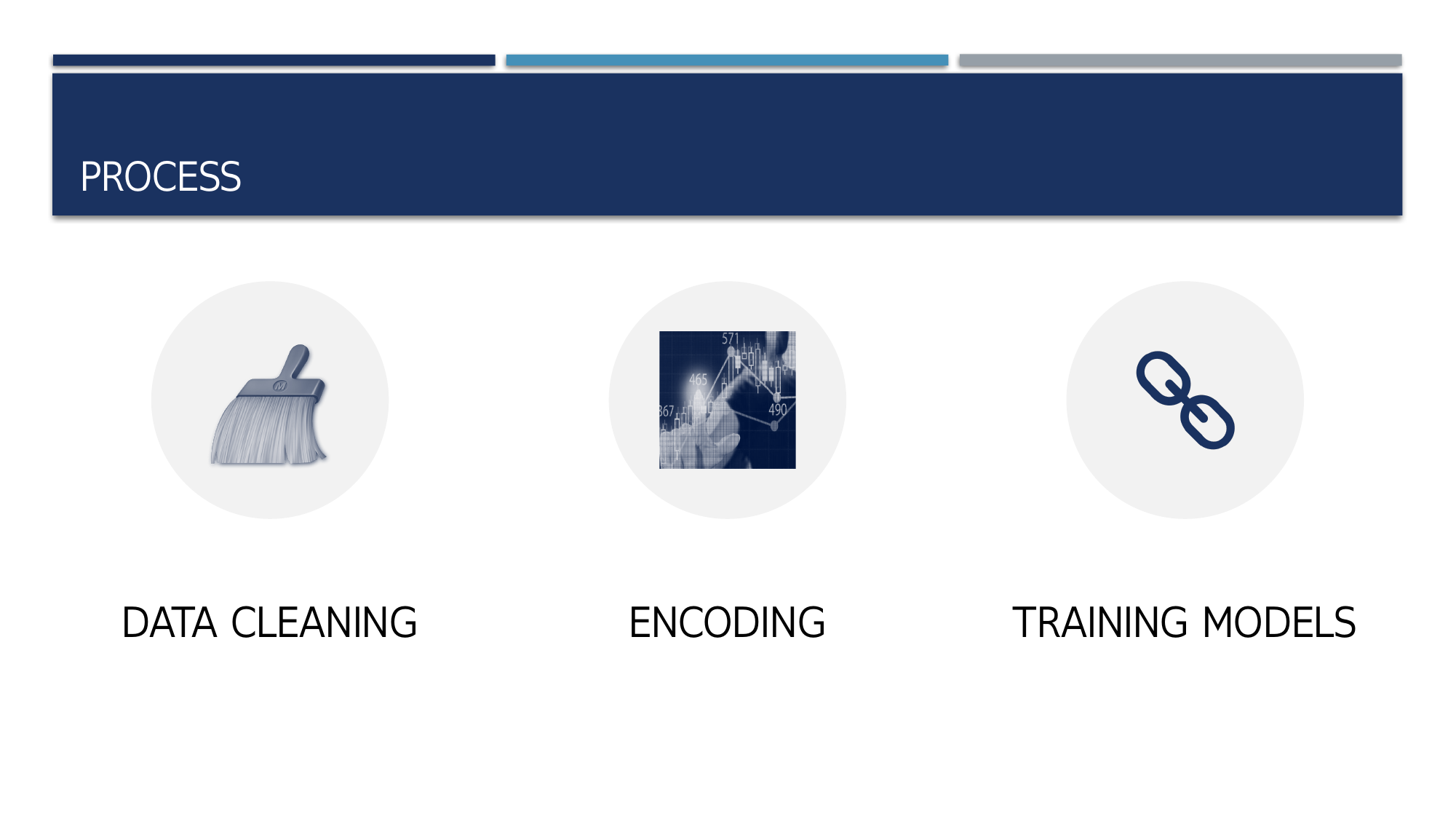

# process
Data cleaning
encoding
Training models